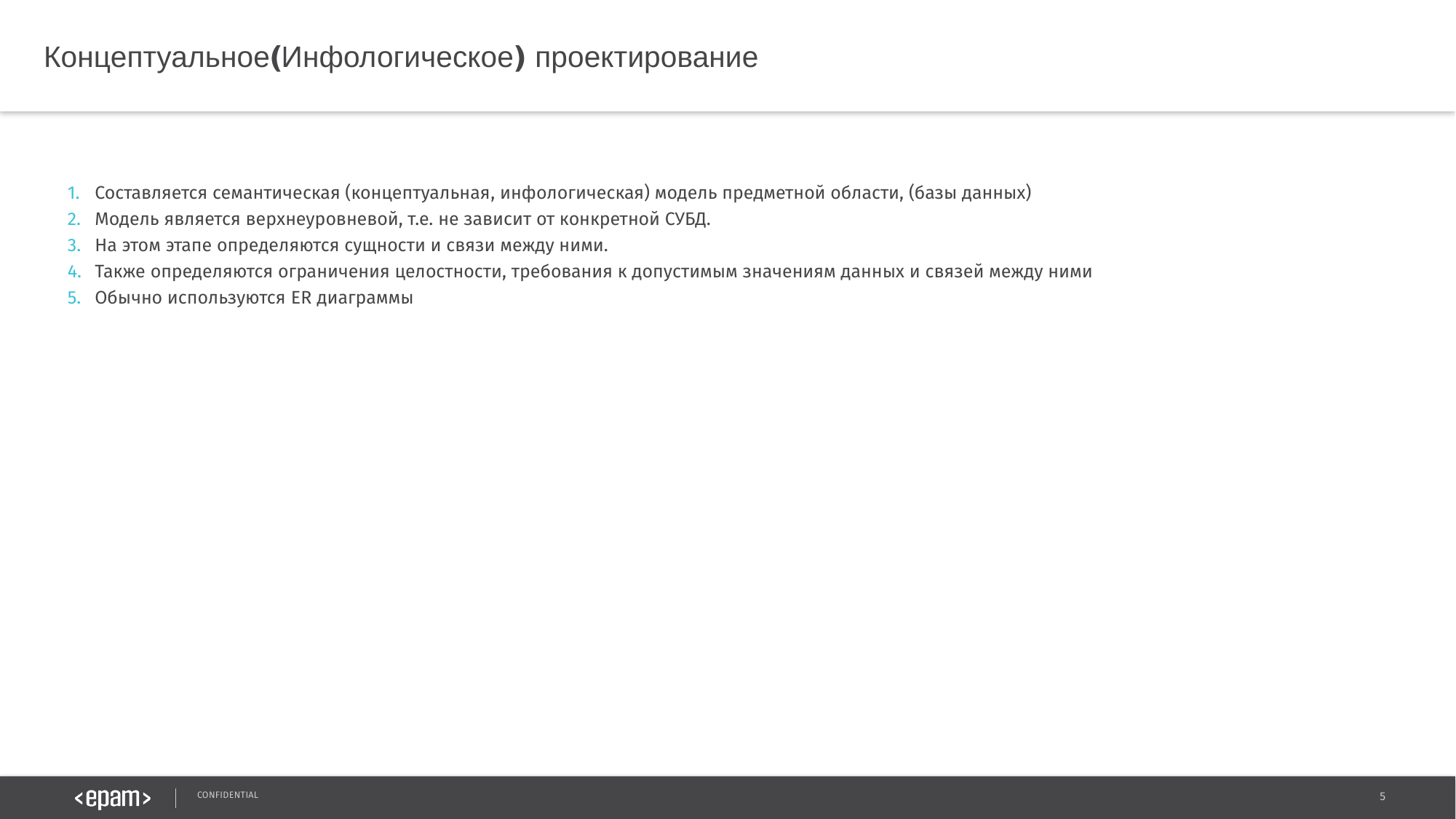

Концептуальное(Инфологическое) проектирование
Составляется семантическая (концептуальная, инфологическая) модель предметной области, (базы данных)
Модель является верхнеуровневой, т.е. не зависит от конкретной СУБД.
На этом этапе определяются сущности и связи между ними.
Также определяются ограничения целостности, требования к допустимым значениям данных и связей между ними
Обычно используются ER диаграммы